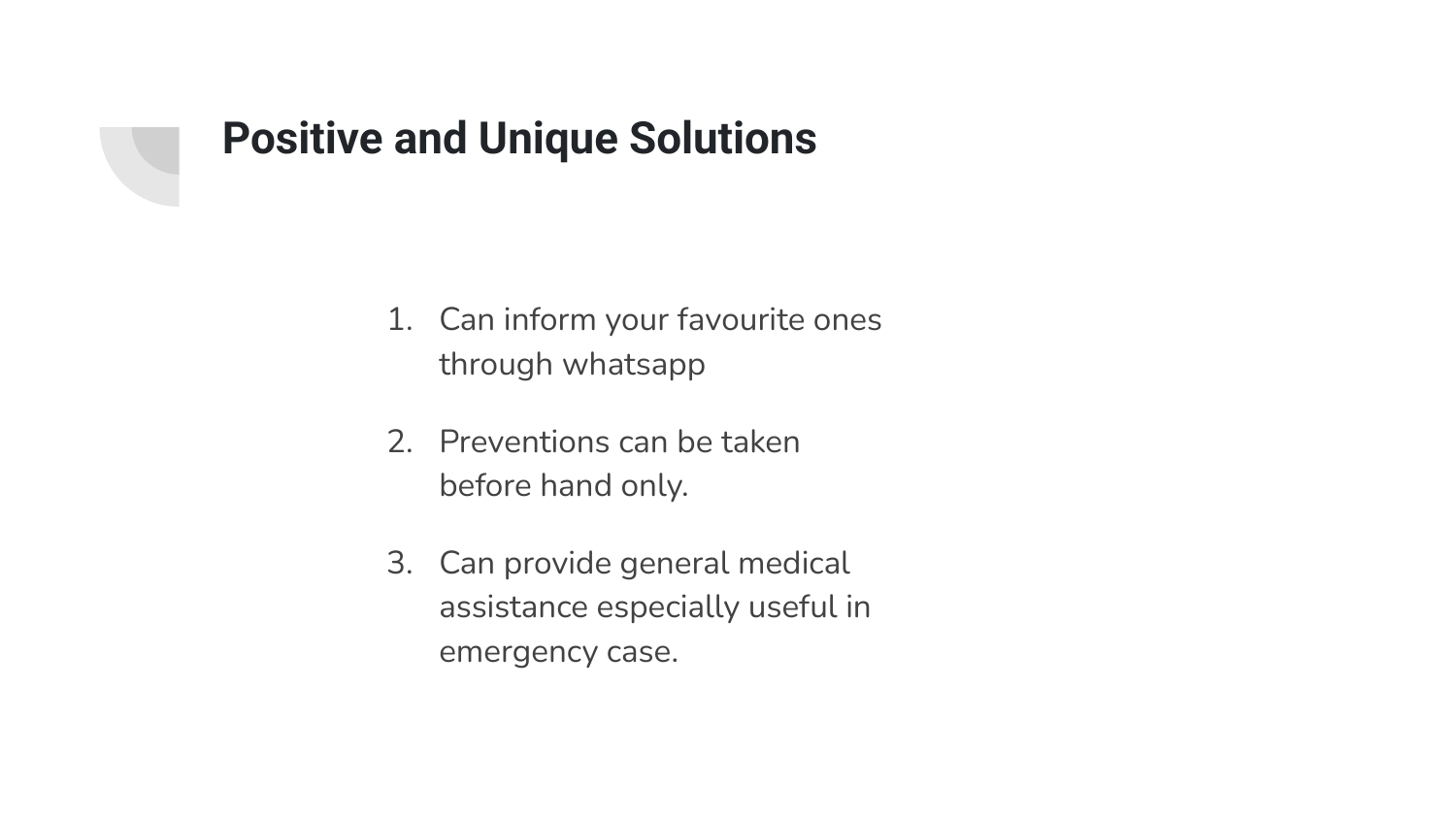

# Positive and Unique Solutions

Can inform your favourite ones through whatsapp
Preventions can be taken before hand only.
Can provide general medical assistance especially useful in emergency case.